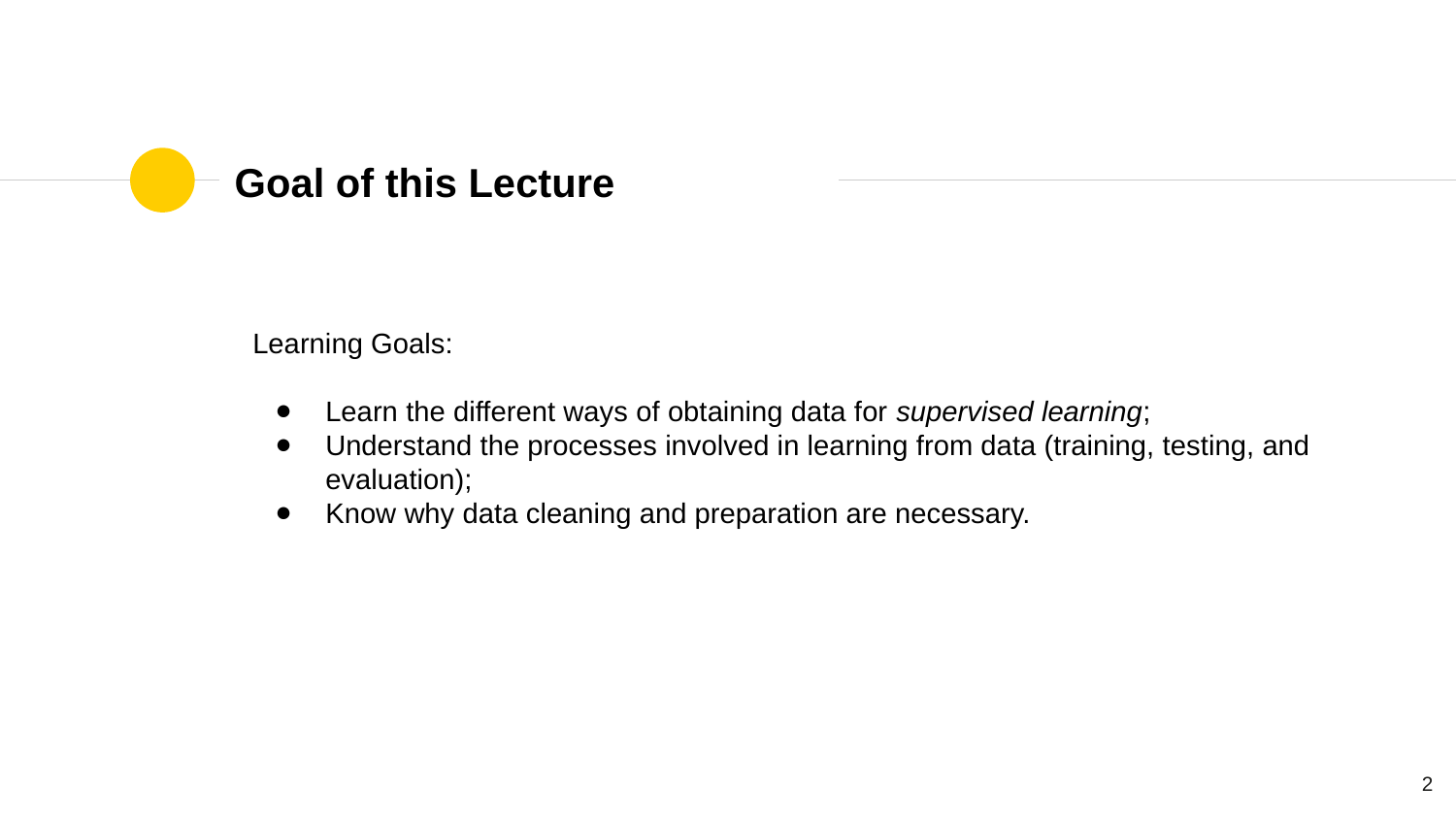

# Goal of this Lecture
Learning Goals:
Learn the different ways of obtaining data for supervised learning;
Understand the processes involved in learning from data (training, testing, and evaluation);
Know why data cleaning and preparation are necessary.

2